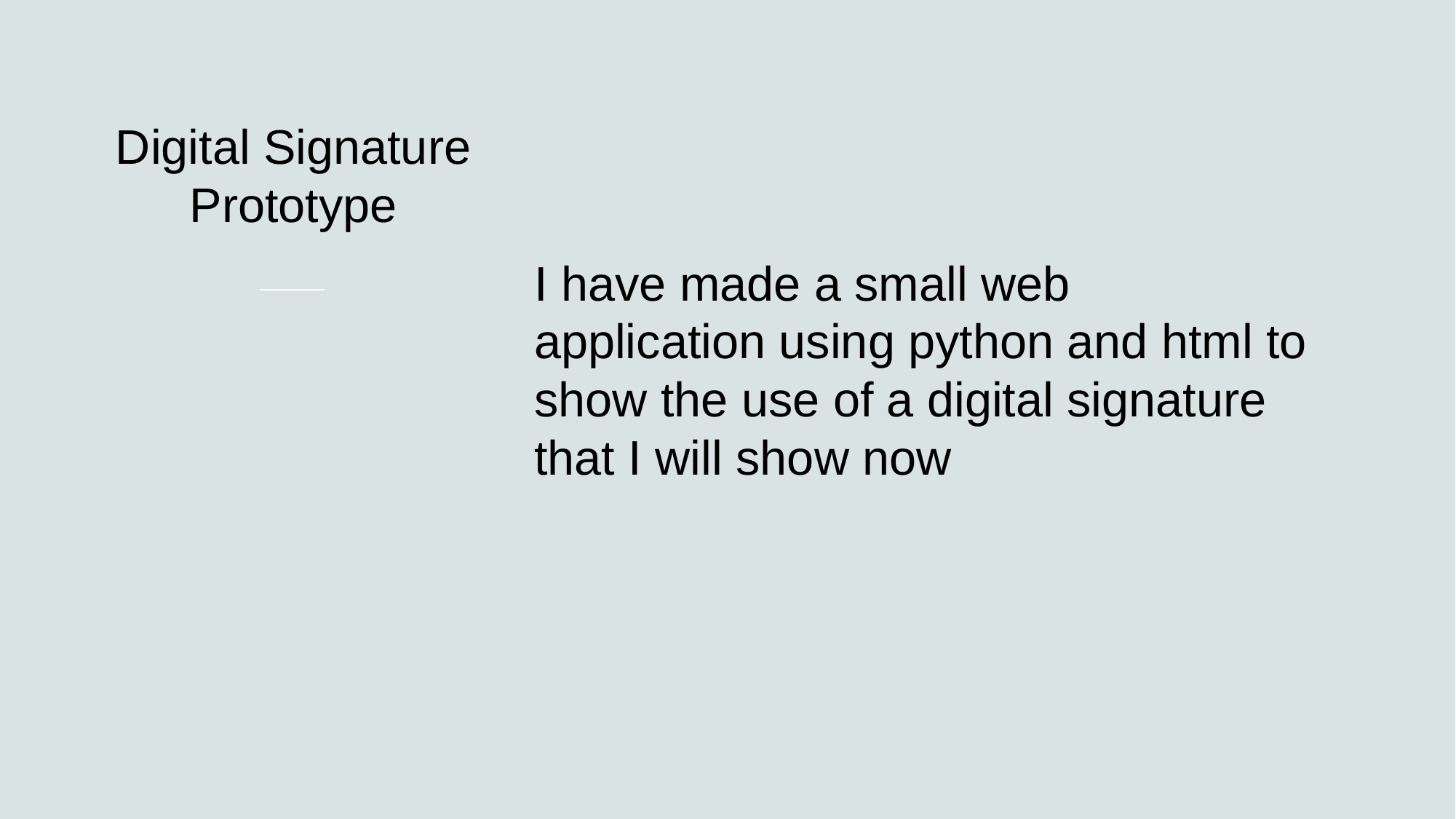

# Digital Signature Prototype
I have made a small web application using python and html to show the use of a digital signature that I will show now